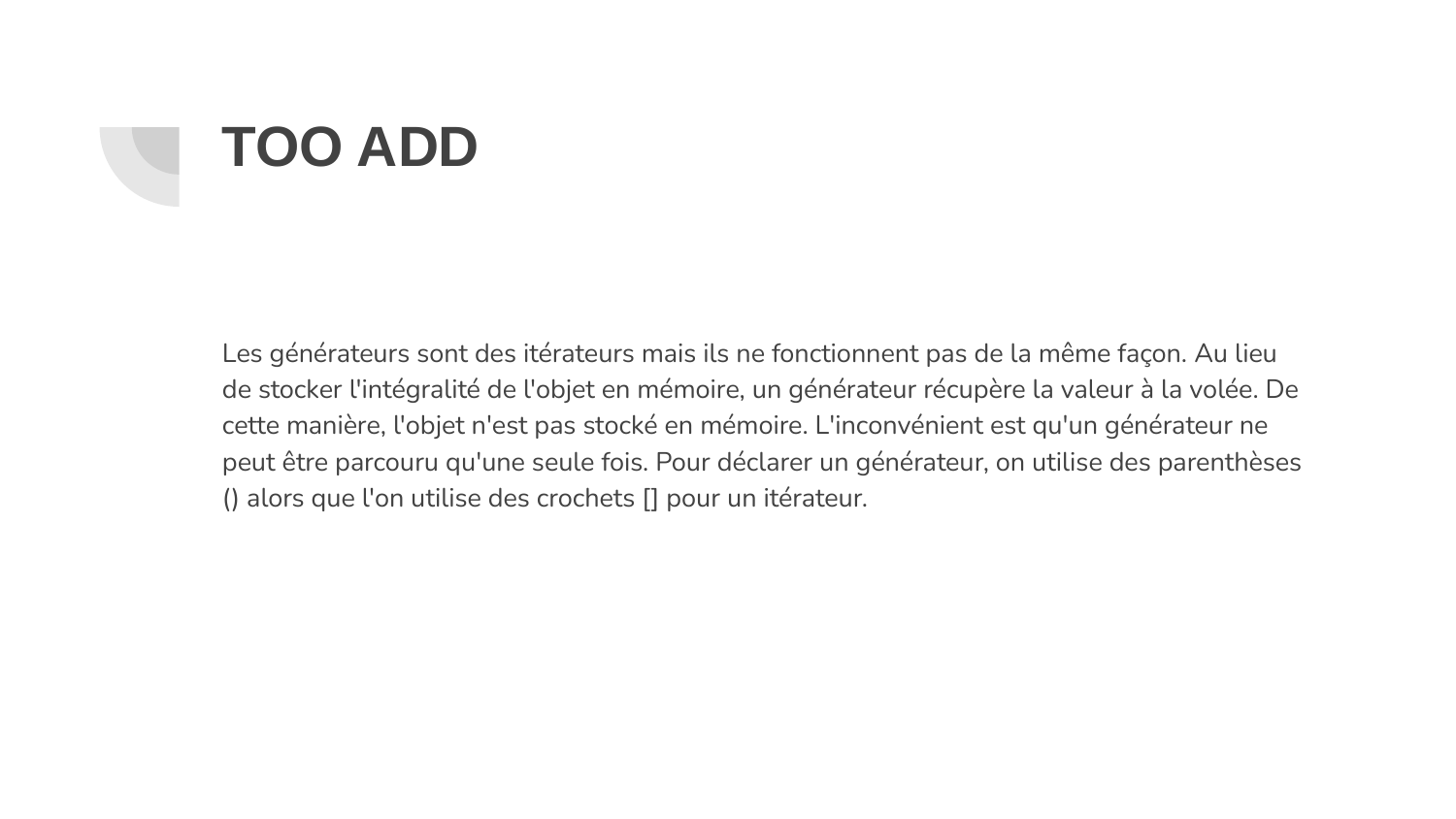

# TOO ADD
Les générateurs sont des itérateurs mais ils ne fonctionnent pas de la même façon. Au lieu de stocker l'intégralité de l'objet en mémoire, un générateur récupère la valeur à la volée. De cette manière, l'objet n'est pas stocké en mémoire. L'inconvénient est qu'un générateur ne peut être parcouru qu'une seule fois. Pour déclarer un générateur, on utilise des parenthèses () alors que l'on utilise des crochets [] pour un itérateur.